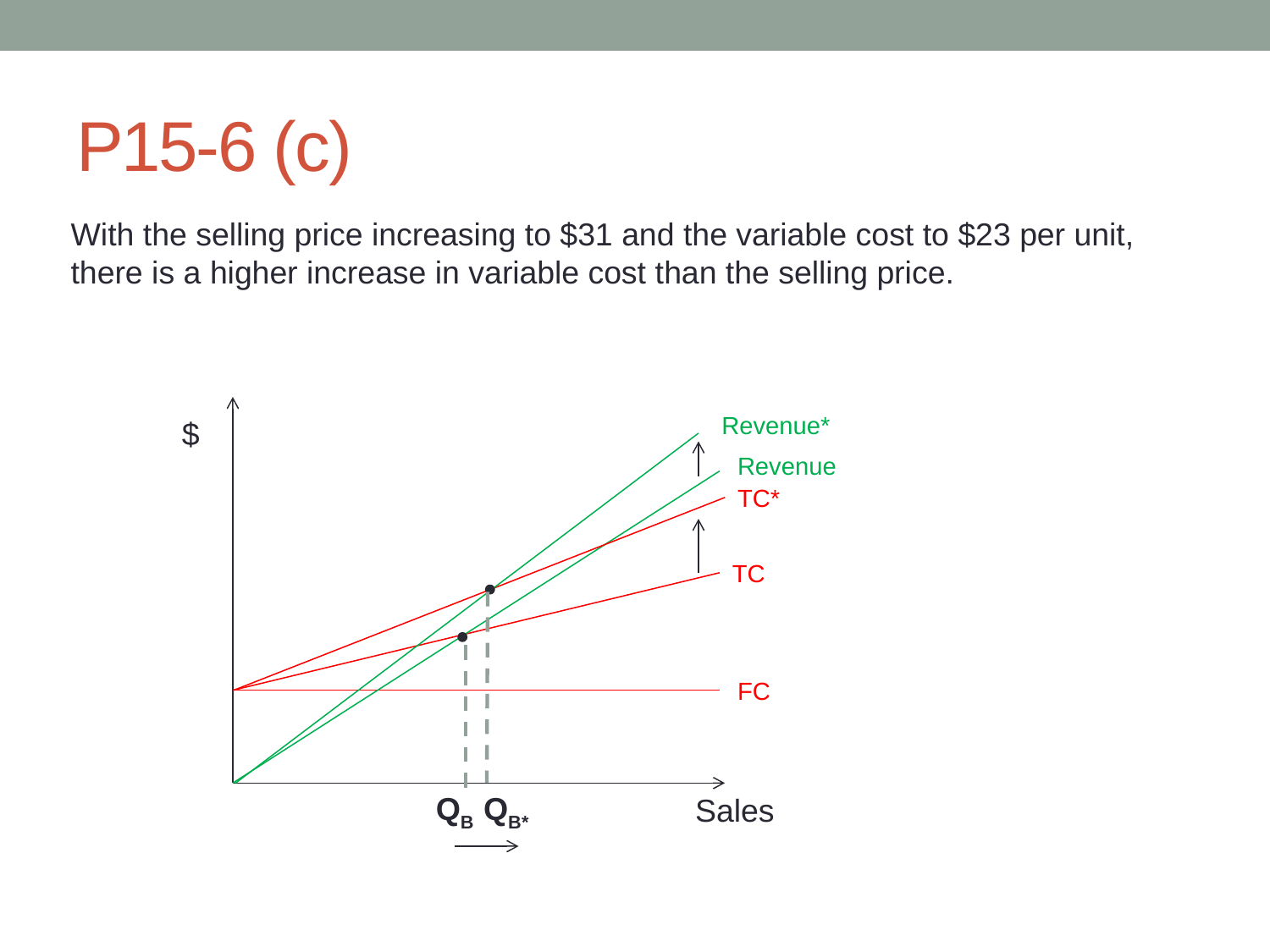

# P15-6 (c)
With the selling price increasing to $31 and the variable cost to $23 per unit, there is a higher increase in variable cost than the selling price.
Revenue*
$
Revenue
TC*
TC

FC
QB
QB*
Sales